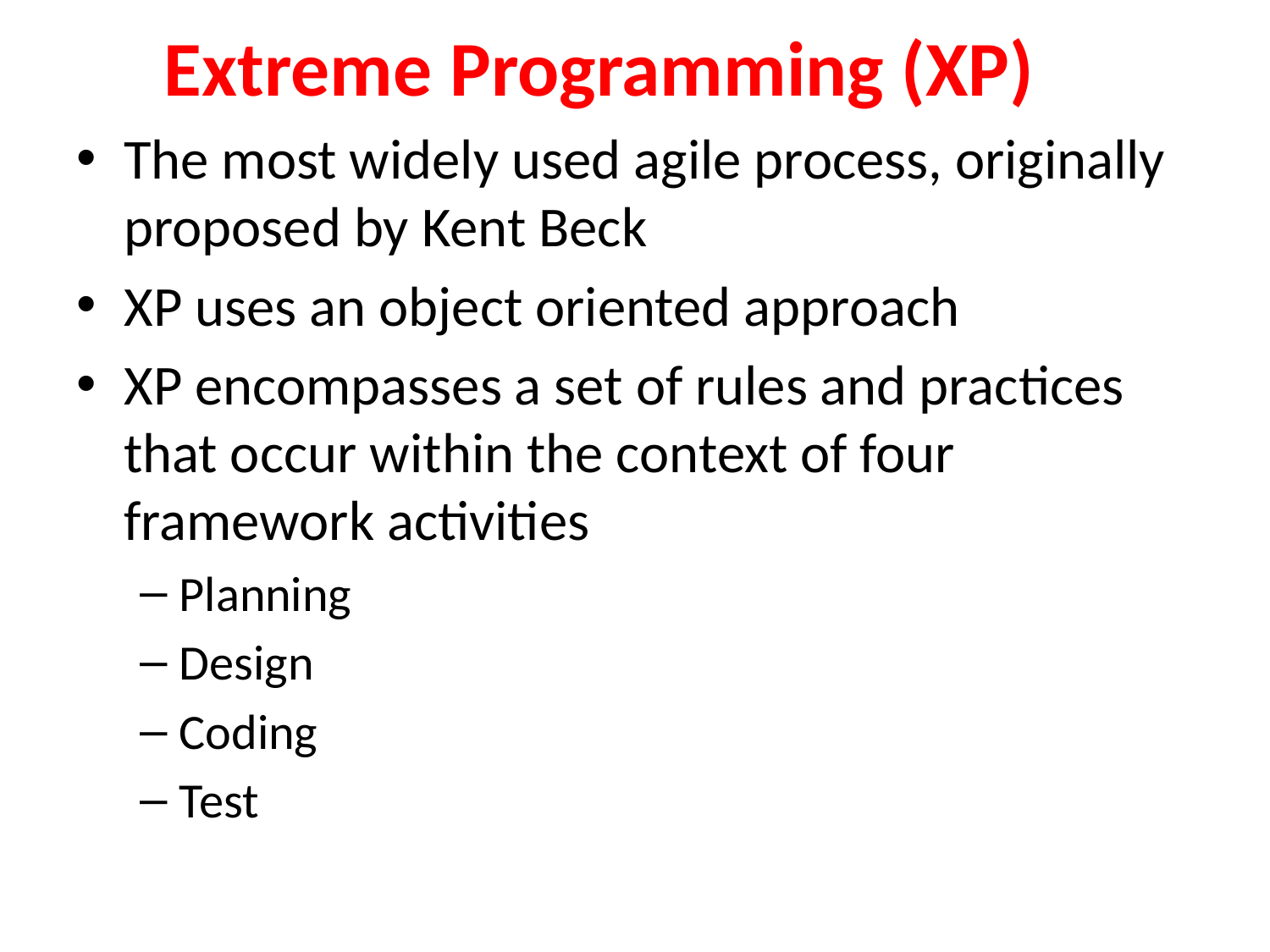

# Extreme Programming (XP)
The most widely used agile process, originally proposed by Kent Beck
XP uses an object oriented approach
XP encompasses a set of rules and practices that occur within the context of four framework activities
Planning
Design
Coding
Test